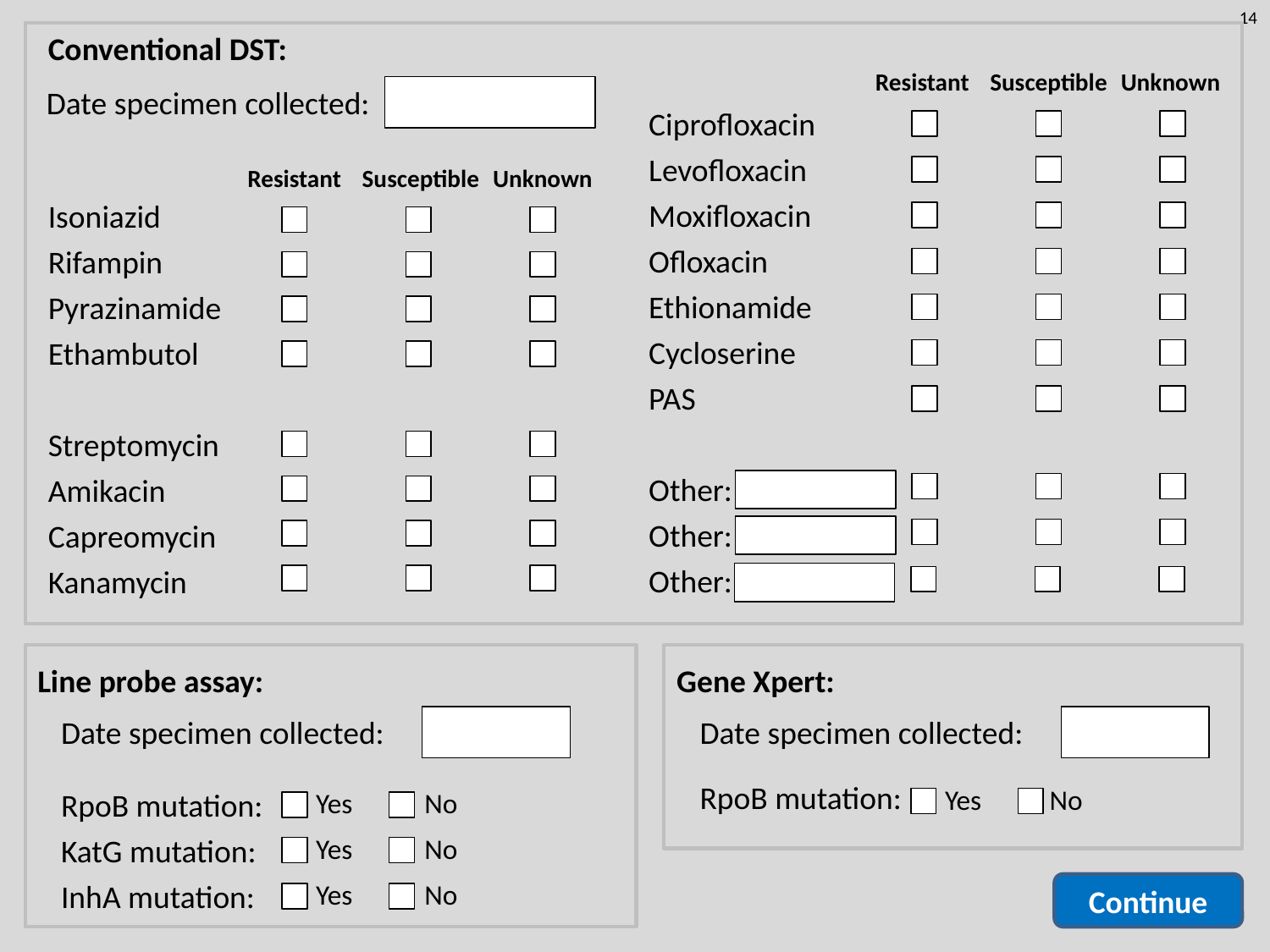

Conventional DST:

Resistant
Susceptible
Unknown
Date specimen collected:

Ciprofloxacin
Levofloxacin
Moxifloxacin
Ofloxacin
Ethionamide
Cycloserine
PAS

Other:
Other:
Other:

Resistant
Susceptible
Unknown
Isoniazid
Rifampin
Pyrazinamide
Ethambutol

Streptomycin
Amikacin
Capreomycin
Kanamycin

Line probe assay:
Gene Xpert:
Date specimen collected:

Date specimen collected:

RpoB mutation:
KatG mutation:
InhA mutation:
RpoB mutation:
Yes
No
Yes
No

Yes
No

Yes
No

Continue